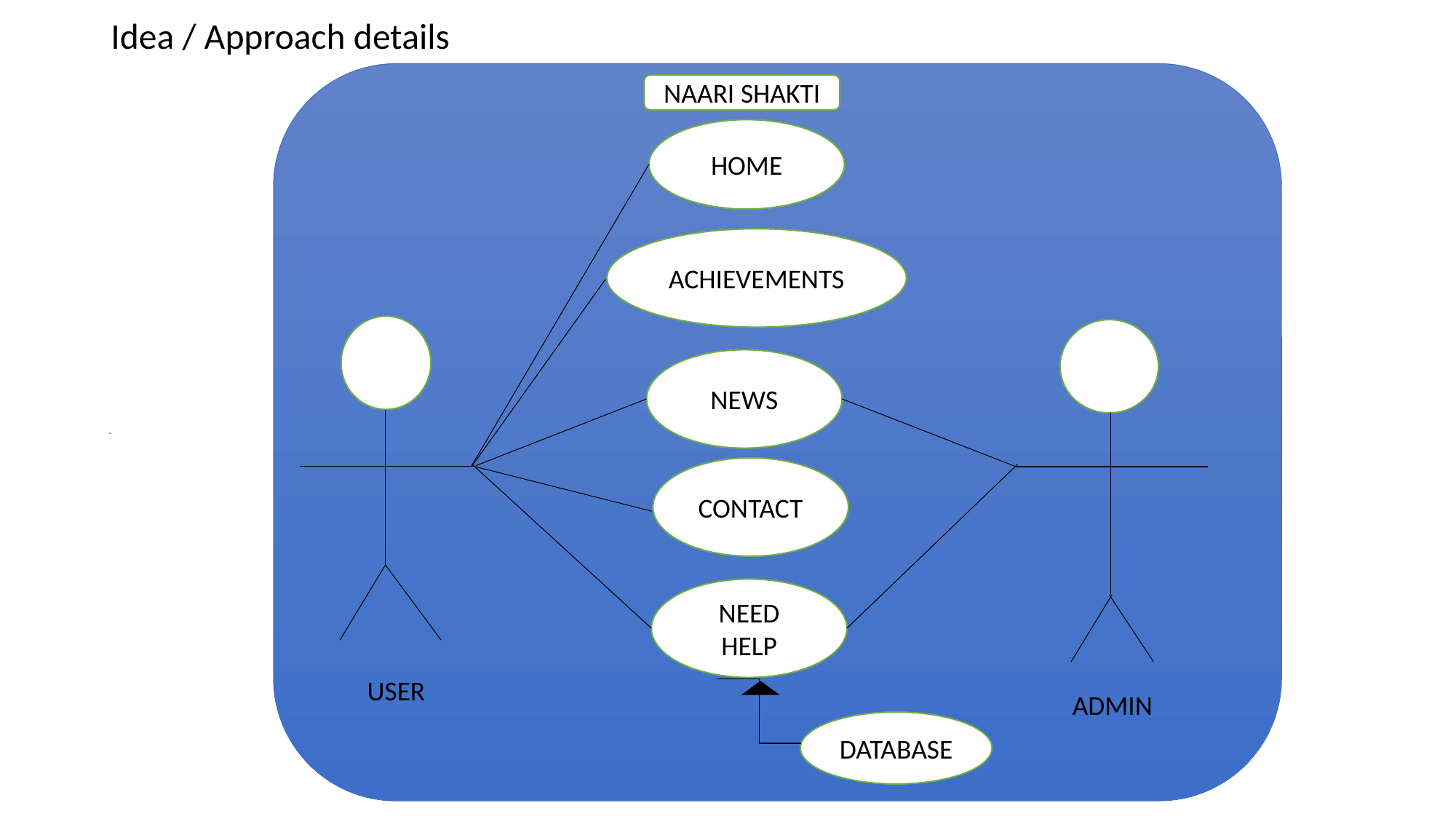

# Idea / Approach details

NAARI SHAKTI
HOME
ACHIEVEMENTS

NEWS
CONTACT
NEED HELP
USER

ADMIN
DATABASE